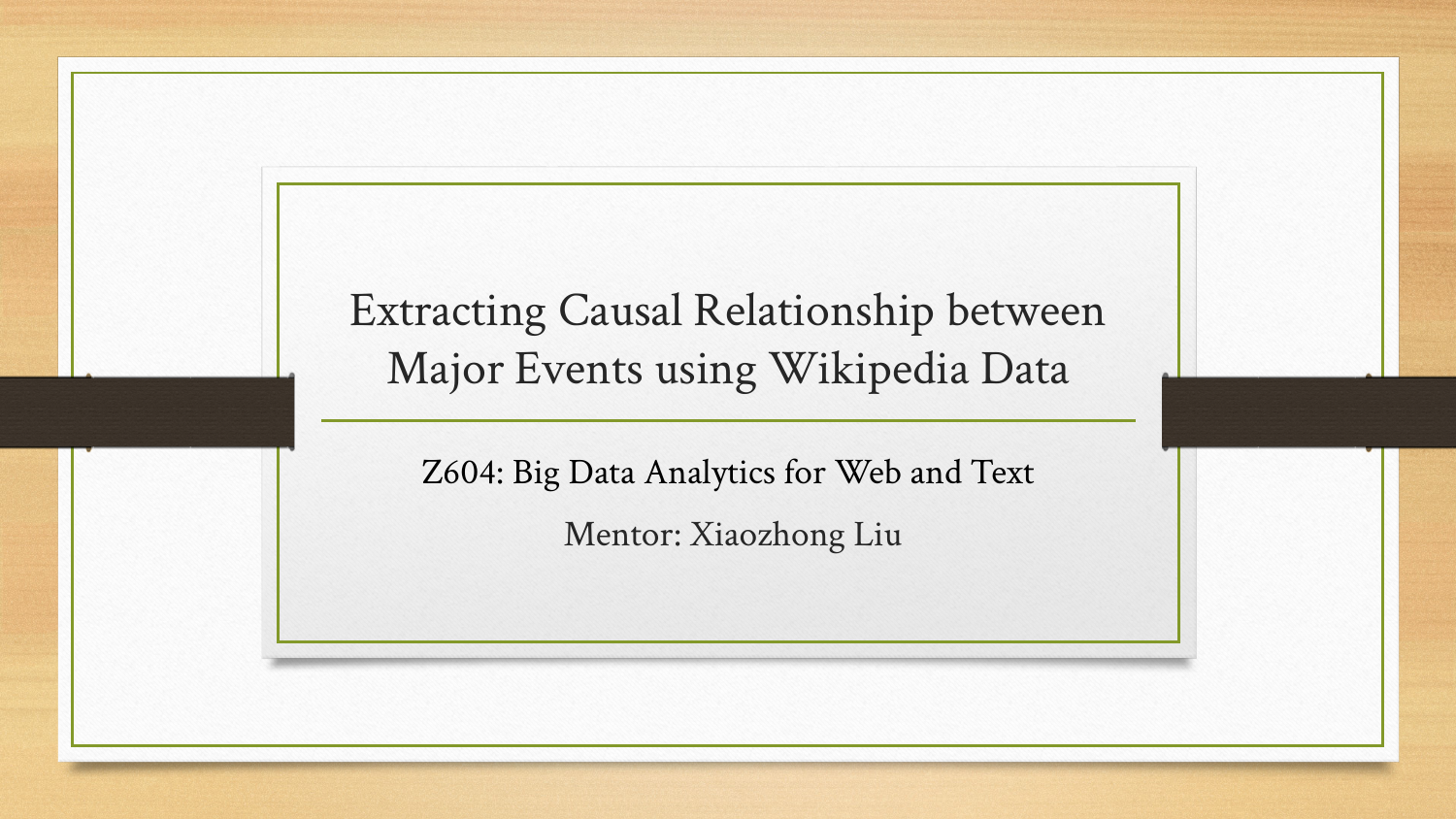

# Extracting Causal Relationship between Major Events using Wikipedia Data
Z604: Big Data Analytics for Web and Text
Mentor: Xiaozhong Liu